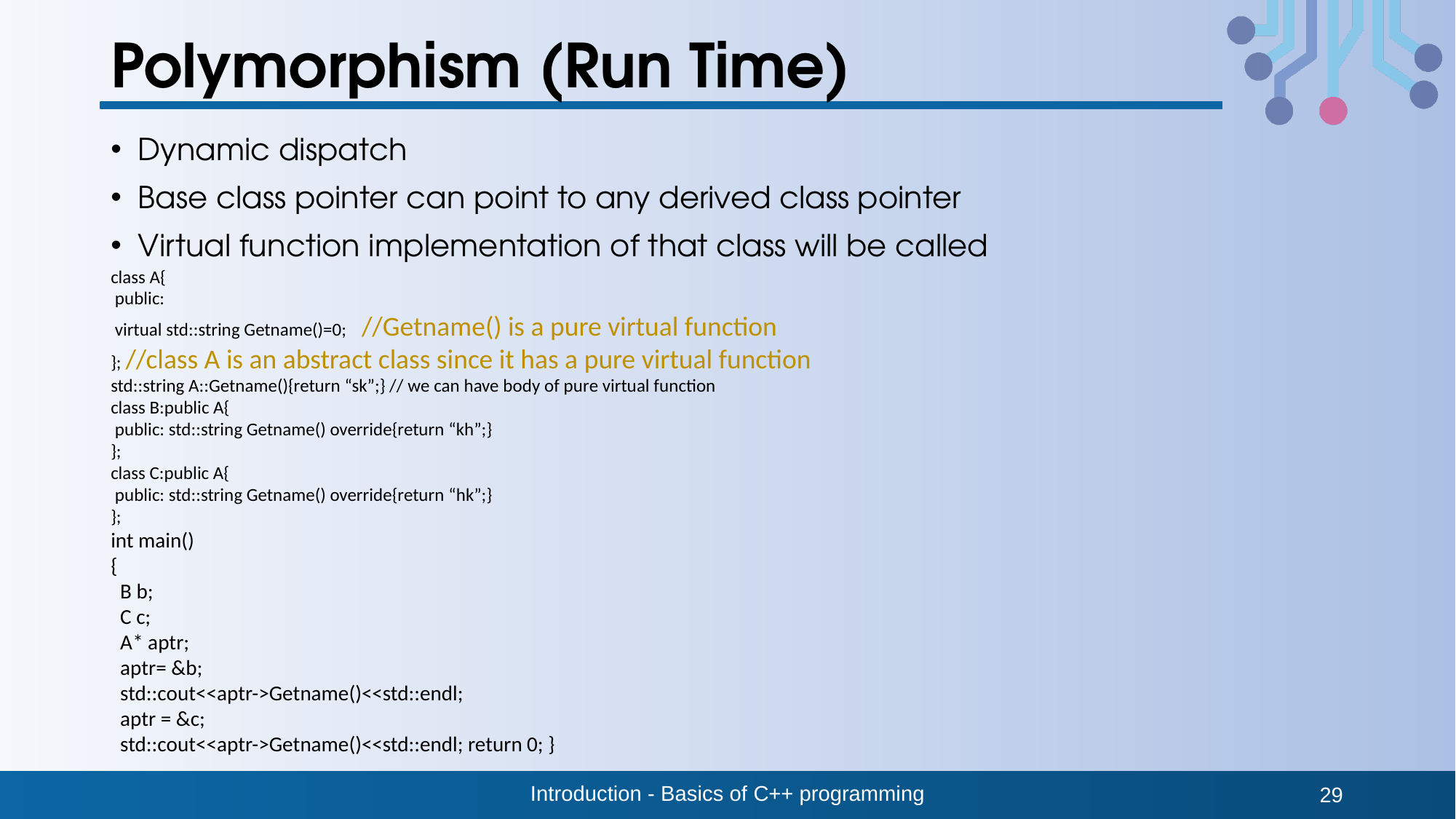

# Polymorphism (Run Time)
Dynamic dispatch
Base class pointer can point to any derived class pointer
Virtual function implementation of that class will be called
class A{
 public:
 virtual std::string Getname()=0;   //Getname() is a pure virtual function
}; //class A is an abstract class since it has a pure virtual function
std::string A::Getname(){return “sk”;} // we can have body of pure virtual function
class B:public A{
 public: std::string Getname() override{return “kh”;}
};
class C:public A{
 public: std::string Getname() override{return “hk”;}
};
int main()
{
  B b;
  C c;
  A* aptr;
  aptr= &b;
  std::cout<<aptr->Getname()<<std::endl;
  aptr = &c;
  std::cout<<aptr->Getname()<<std::endl; return 0; }
Introduction - Basics of C++ programming
29